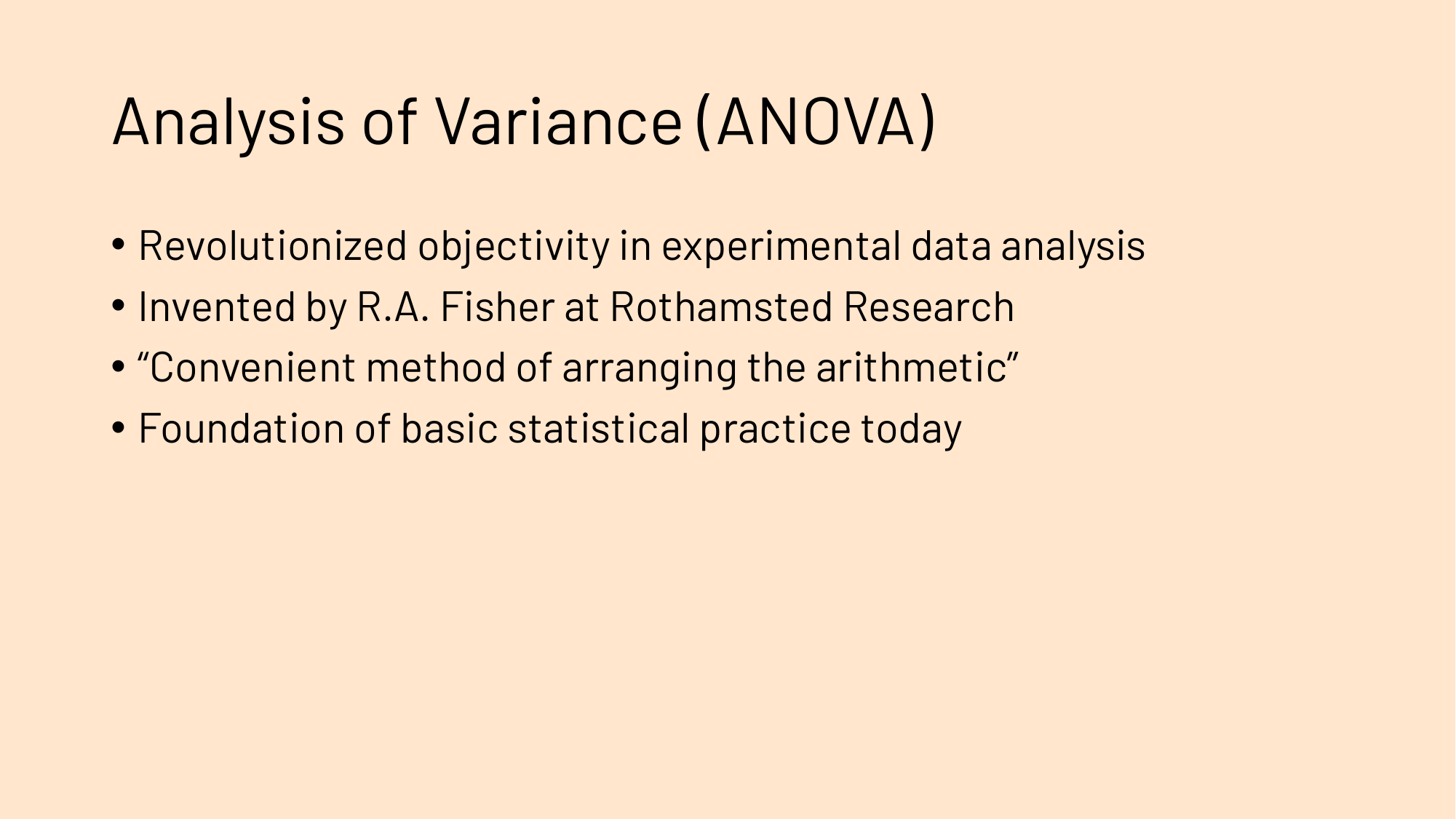

# Analysis of Variance (ANOVA)
Revolutionized objectivity in experimental data analysis
Invented by R.A. Fisher at Rothamsted Research
“Convenient method of arranging the arithmetic”
Foundation of basic statistical practice today